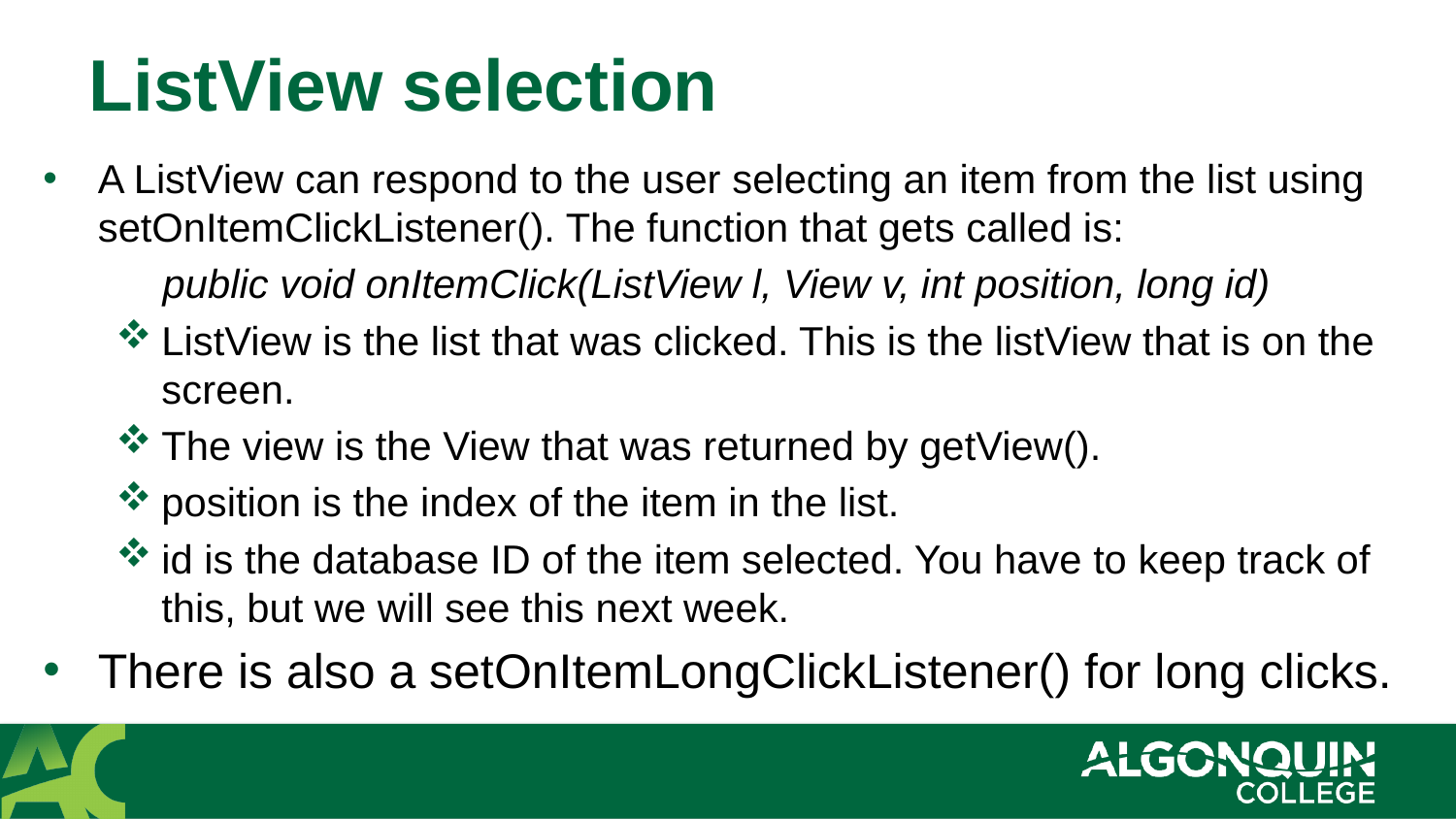

# ListView selection
A ListView can respond to the user selecting an item from the list using setOnItemClickListener(). The function that gets called is:
public void onItemClick(ListView l, View v, int position, long id)
ListView is the list that was clicked. This is the listView that is on the screen.
The view is the View that was returned by getView().
position is the index of the item in the list.
id is the database ID of the item selected. You have to keep track of this, but we will see this next week.
There is also a setOnItemLongClickListener() for long clicks.